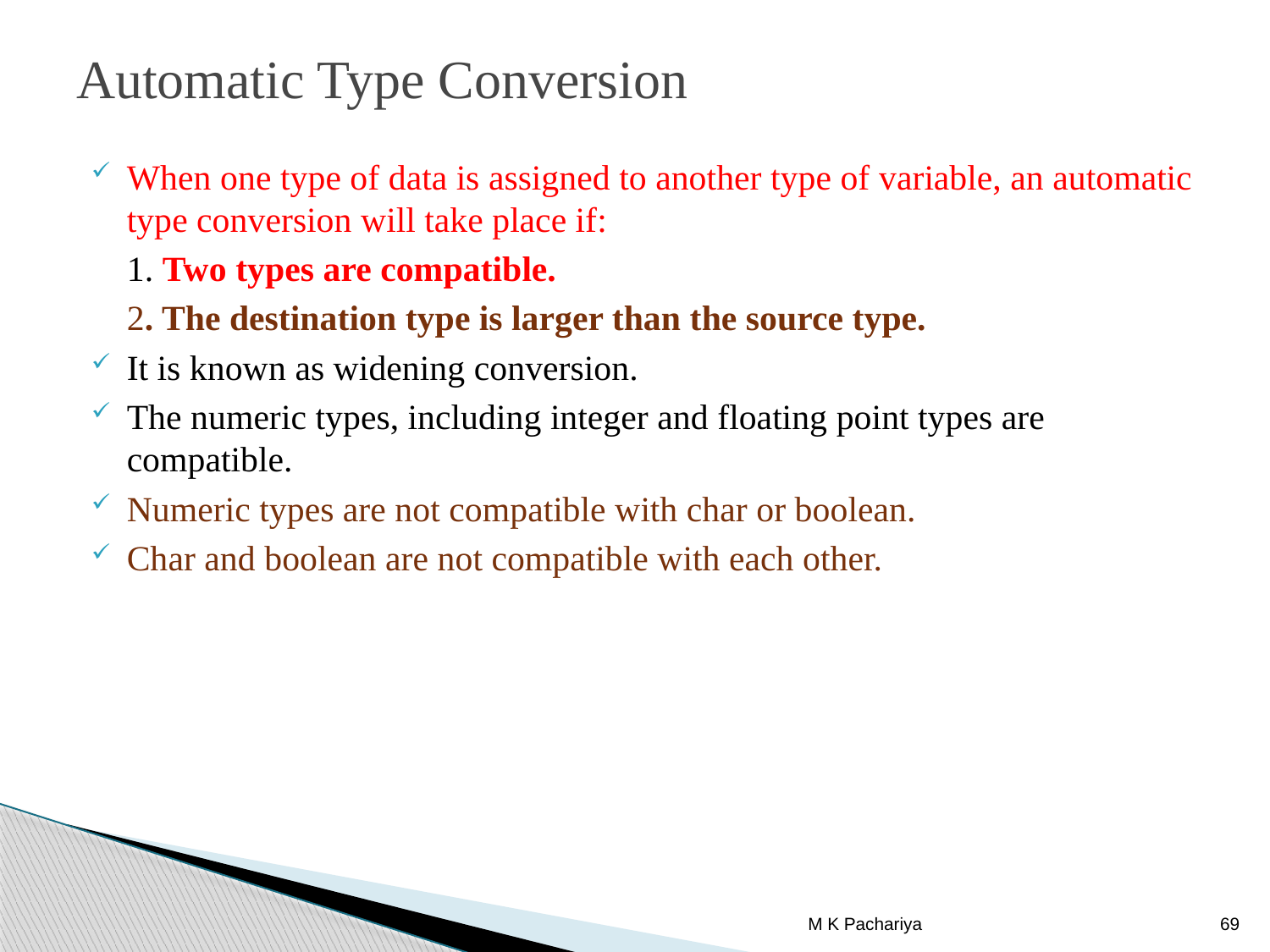

# Automatic Type Conversion
When one type of data is assigned to another type of variable, an automatic type conversion will take place if:
	1. Two types are compatible.
	2. The destination type is larger than the source type.
It is known as widening conversion.
The numeric types, including integer and floating point types are compatible.
Numeric types are not compatible with char or boolean.
Char and boolean are not compatible with each other.
M K Pachariya
69